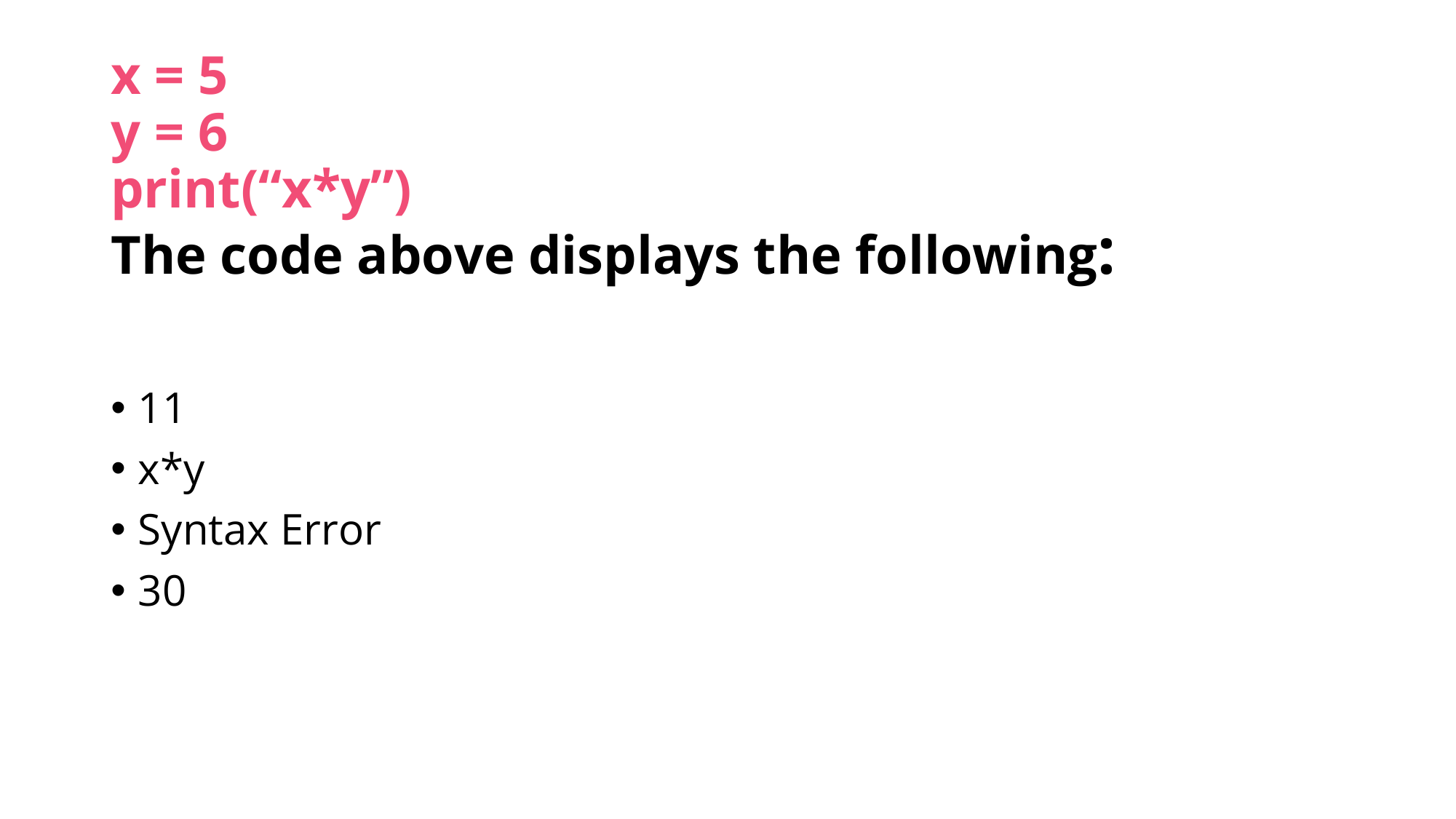

# x = 5 y = 6 print(“x*y”) The code above displays the following:

11
x*y
Syntax Error
30